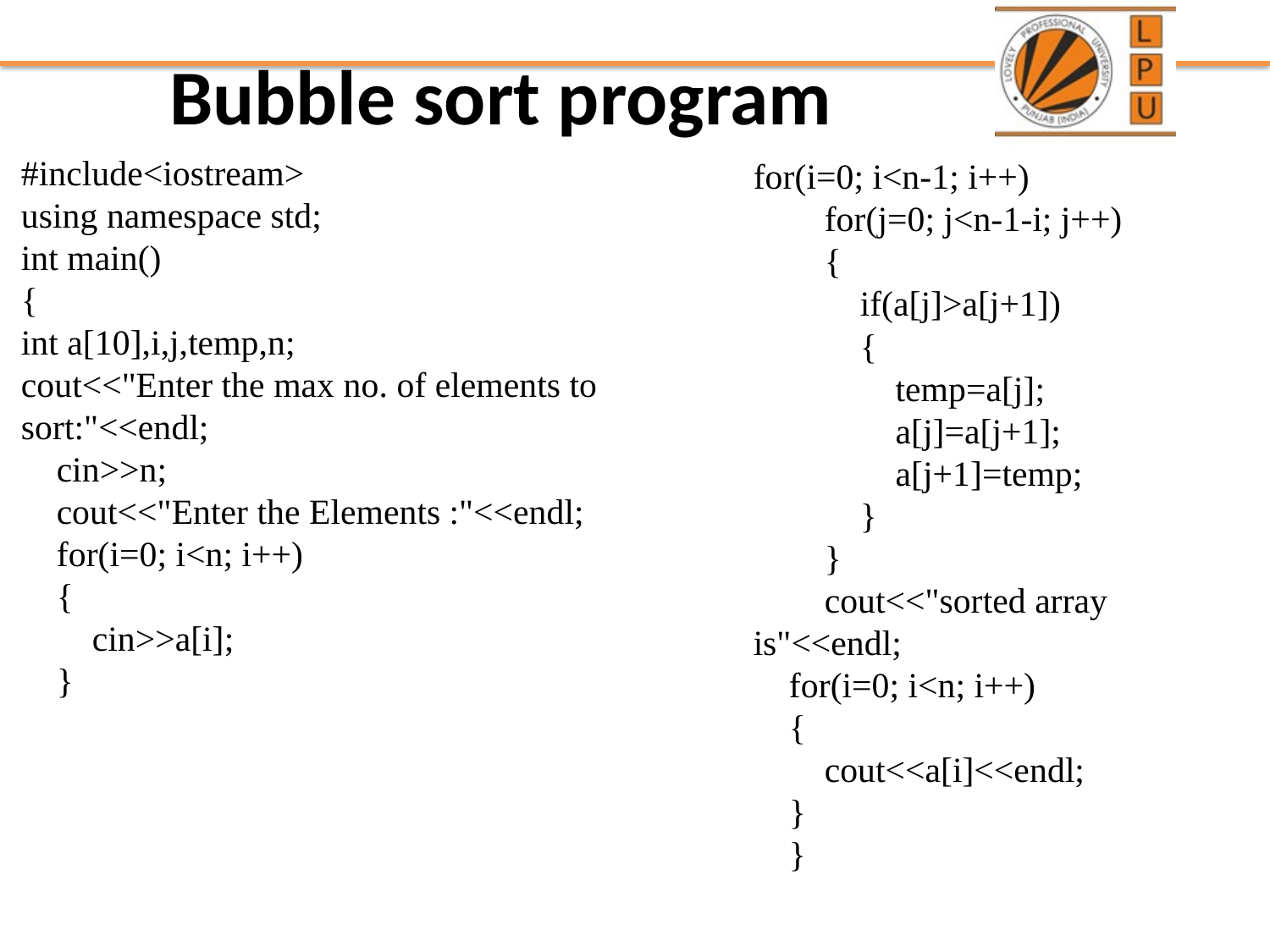

# Bubble sort program
for(i=0; i<n-1; i++)
        for(j=0; j<n-1-i; j++)
        {
            if(a[j]>a[j+1])
            {
                temp=a[j];
                a[j]=a[j+1];
                a[j+1]=temp;
            }
        }
        cout<<"sorted array is"<<endl;
    for(i=0; i<n; i++)
    {
        cout<<a[i]<<endl;
    }
    }

#include<iostream>
using namespace std;
int main()
{
int a[10],i,j,temp,n;
cout<<"Enter the max no. of elements to sort:"<<endl;
    cin>>n;
    cout<<"Enter the Elements :"<<endl;
    for(i=0; i<n; i++)
    {
        cin>>a[i];
    }